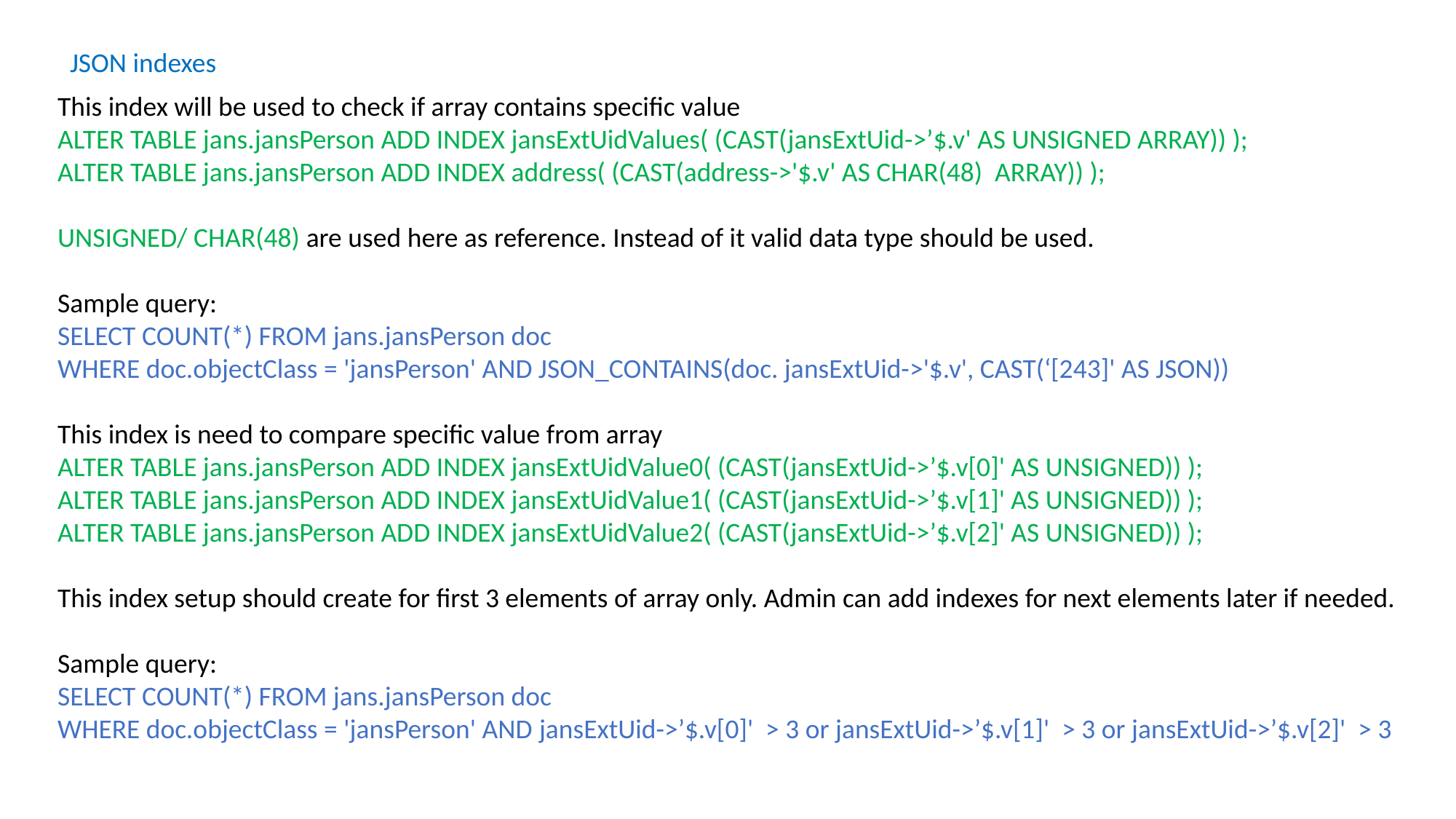

JSON indexes
This index will be used to check if array contains specific value
ALTER TABLE jans.jansPerson ADD INDEX jansExtUidValues( (CAST(jansExtUid->’$.v' AS UNSIGNED ARRAY)) );
ALTER TABLE jans.jansPerson ADD INDEX address( (CAST(address->'$.v' AS CHAR(48)  ARRAY)) );

UNSIGNED/ CHAR(48) are used here as reference. Instead of it valid data type should be used.

Sample query:
SELECT COUNT(*) FROM jans.jansPerson doc
WHERE doc.objectClass = 'jansPerson' AND JSON_CONTAINS(doc. jansExtUid->'$.v', CAST(‘[243]' AS JSON))

This index is need to compare specific value from array
ALTER TABLE jans.jansPerson ADD INDEX jansExtUidValue0( (CAST(jansExtUid->’$.v[0]' AS UNSIGNED)) );
ALTER TABLE jans.jansPerson ADD INDEX jansExtUidValue1( (CAST(jansExtUid->’$.v[1]' AS UNSIGNED)) );
ALTER TABLE jans.jansPerson ADD INDEX jansExtUidValue2( (CAST(jansExtUid->’$.v[2]' AS UNSIGNED)) );

This index setup should create for first 3 elements of array only. Admin can add indexes for next elements later if needed.

Sample query:
SELECT COUNT(*) FROM jans.jansPerson doc
WHERE doc.objectClass = 'jansPerson' AND jansExtUid->’$.v[0]'  > 3 or jansExtUid->’$.v[1]'  > 3 or jansExtUid->’$.v[2]'  > 3